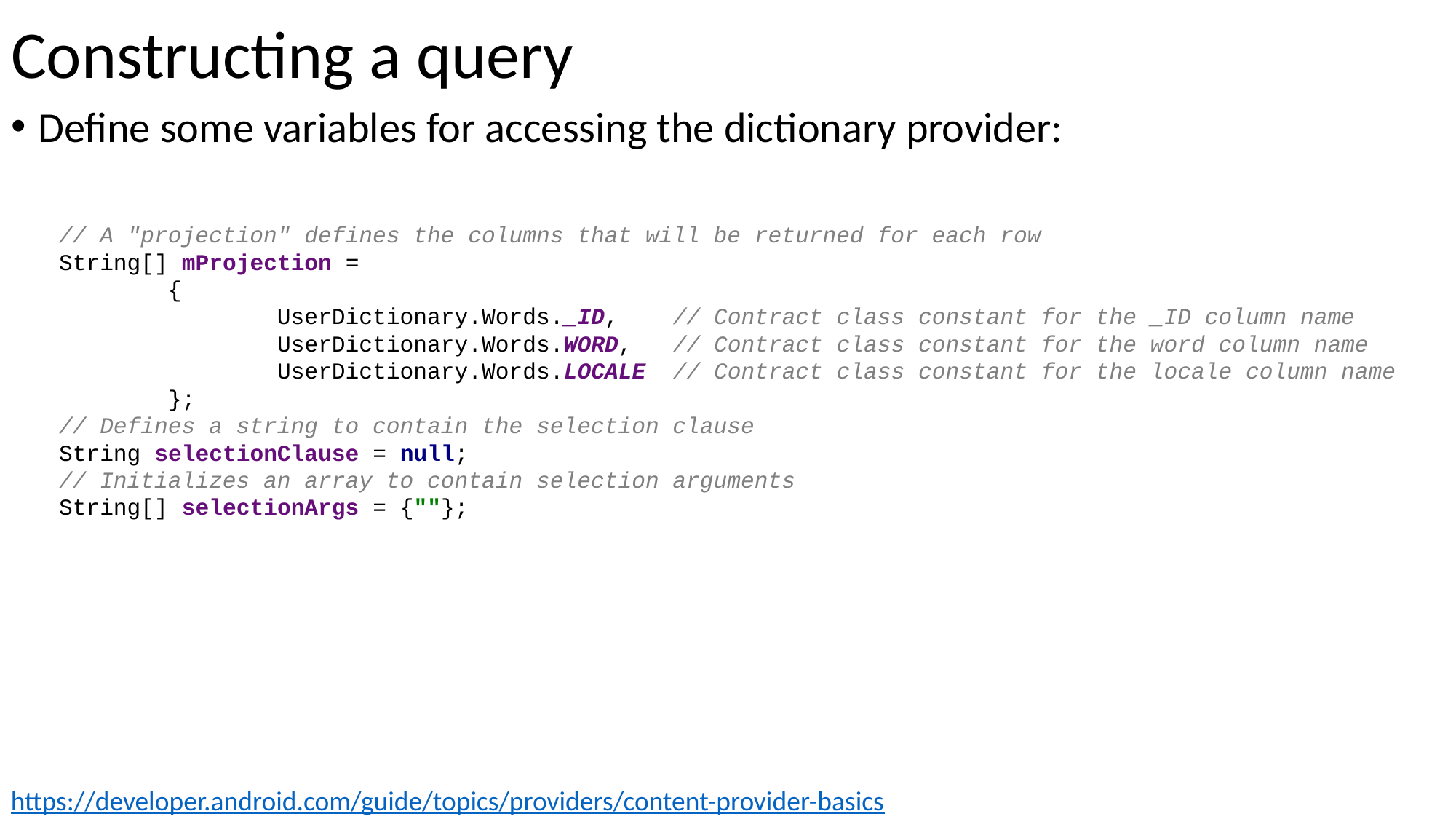

# Constructing a query
Define some variables for accessing the dictionary provider:
// A "projection" defines the columns that will be returned for each row
String[] mProjection =
        {
                UserDictionary.Words._ID,    // Contract class constant for the _ID column name
                UserDictionary.Words.WORD,   // Contract class constant for the word column name
                UserDictionary.Words.LOCALE  // Contract class constant for the locale column name
        };
// Defines a string to contain the selection clause
String selectionClause = null;
// Initializes an array to contain selection arguments
String[] selectionArgs = {""};
https://developer.android.com/guide/topics/providers/content-provider-basics